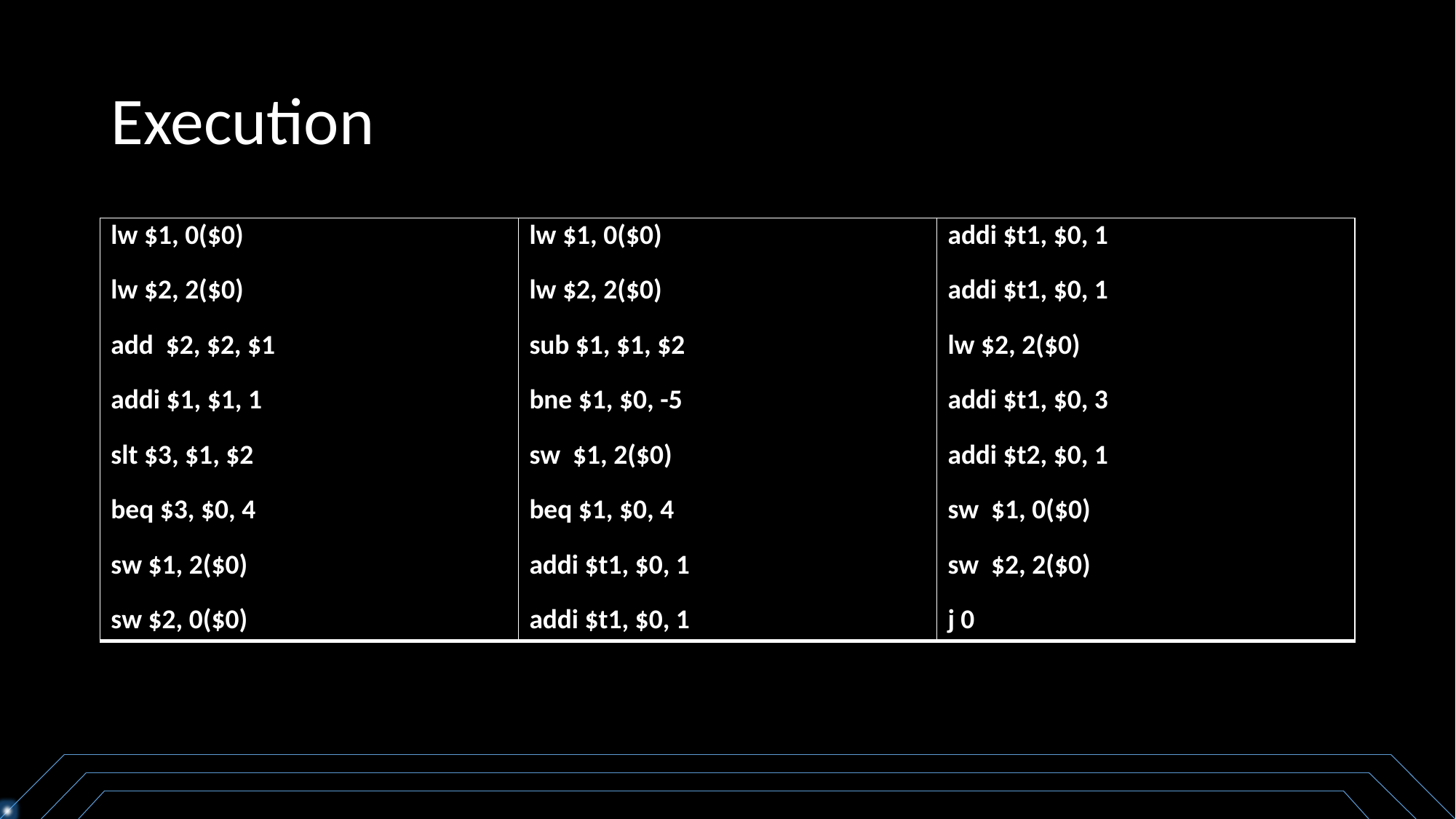

# Execution
| lw $1, 0($0) lw $2, 2($0) add $2, $2, $1 addi $1, $1, 1 slt $3, $1, $2 beq $3, $0, 4 sw $1, 2($0) sw $2, 0($0) | lw $1, 0($0) lw $2, 2($0) sub $1, $1, $2 bne $1, $0, -5 sw $1, 2($0) beq $1, $0, 4 addi $t1, $0, 1 addi $t1, $0, 1 | addi $t1, $0, 1 addi $t1, $0, 1 lw $2, 2($0) addi $t1, $0, 3 addi $t2, $0, 1 sw $1, 0($0) sw $2, 2($0) j 0 |
| --- | --- | --- |